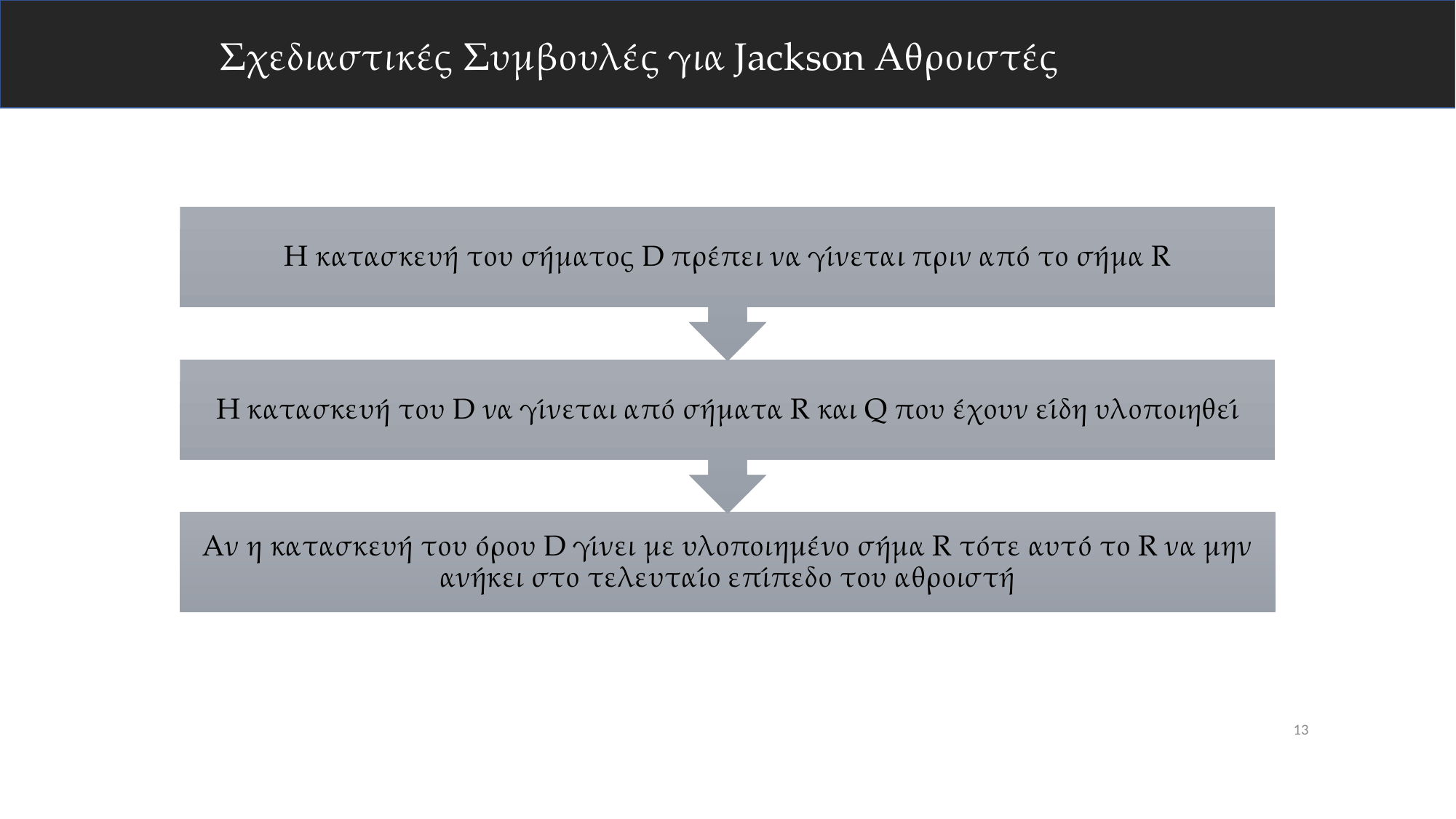

Σχεδιαστικές Συμβουλές για Jackson Αθροιστές
Αν η κατασκευή του όρου D γίνει με υλοποιημένο σήμα R τότε αυτό το R να μην ανήκει στο τελευταίο επίπεδο του αθροιστή
Η κατασκευή του D να γίνεται από σήματα R και Q που έχουν είδη υλοποιηθεί
Η κατασκευή του σήματος D πρέπει να γίνεται πριν από το σήμα R
13